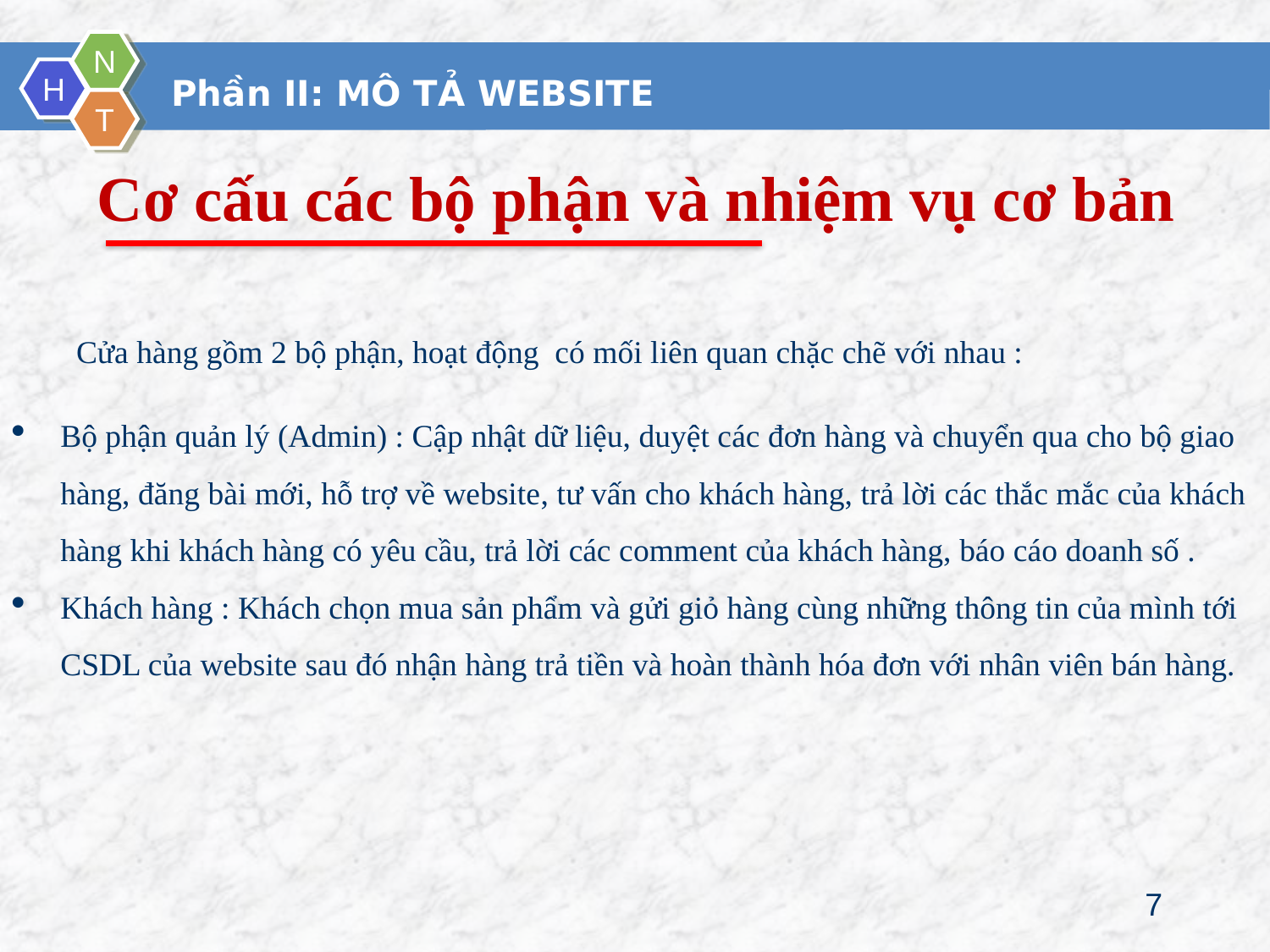

# Phần II: MÔ TẢ WEBSITE
Cơ cấu các bộ phận và nhiệm vụ cơ bản
Cửa hàng gồm 2 bộ phận, hoạt động  có mối liên quan chặc chẽ với nhau :
Bộ phận quản lý (Admin) : Cập nhật dữ liệu, duyệt các đơn hàng và chuyển qua cho bộ giao hàng, đăng bài mới, hỗ trợ về website, tư vấn cho khách hàng, trả lời các thắc mắc của khách hàng khi khách hàng có yêu cầu, trả lời các comment của khách hàng, báo cáo doanh số .
Khách hàng : Khách chọn mua sản phẩm và gửi giỏ hàng cùng những thông tin của mình tới CSDL của website sau đó nhận hàng trả tiền và hoàn thành hóa đơn với nhân viên bán hàng.